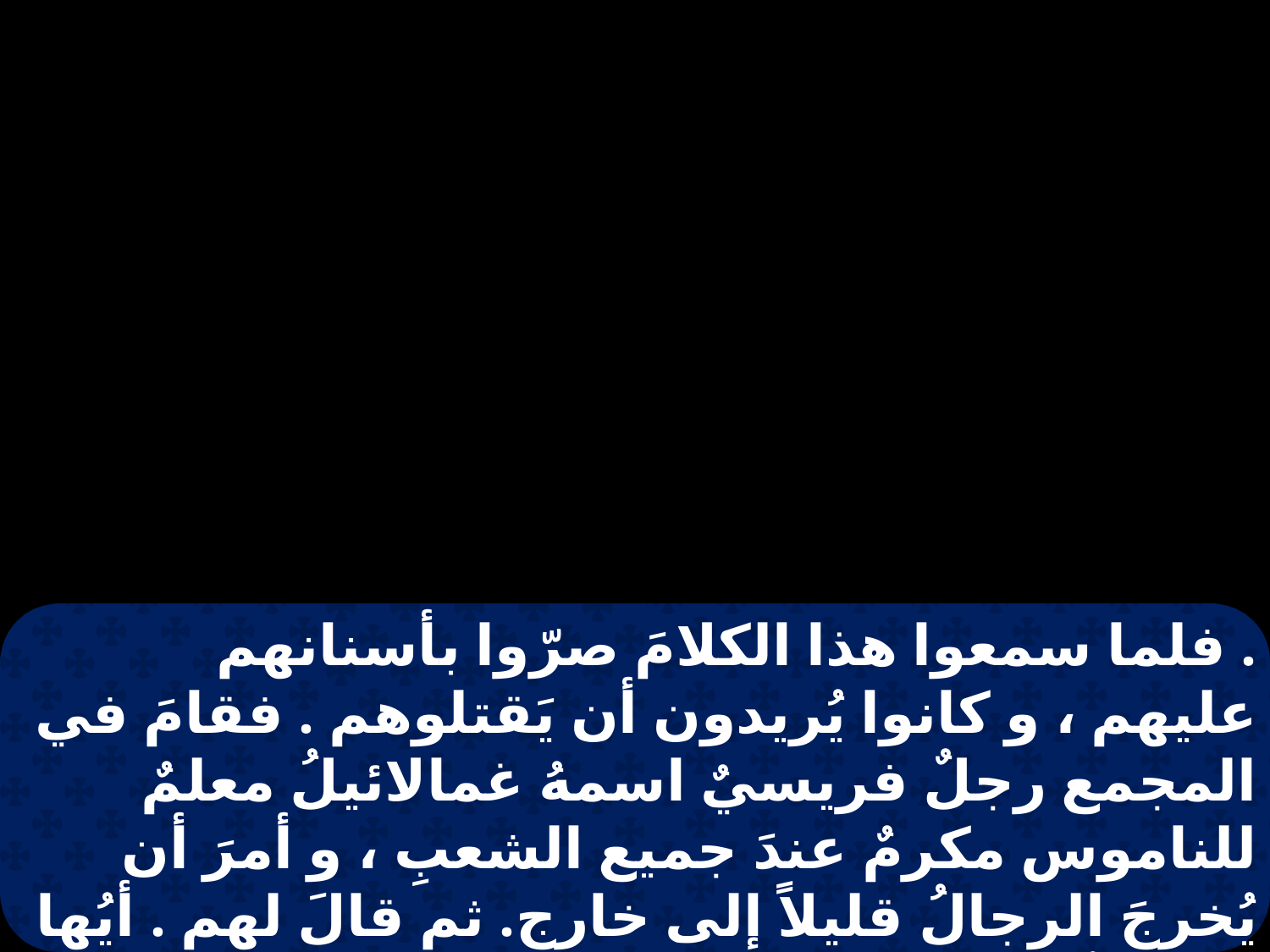

. فلما سمعوا هذا الكلامَ صرّوا بأسنانهم عليهم ، و كانوا يُريدون أن يَقتلوهم . فقامَ في المجمع رجلٌ فريسيٌ اسمهُ غمالائيلُ معلمٌ للناموس مكرمٌ عندَ جميع الشعبِ ، و أمرَ أن يُخرجَ الرجالُ قليلاً إلى خارج. ثم قالَ لهم . أيُها الرجالُ الإسرائيليونَ احترزوا